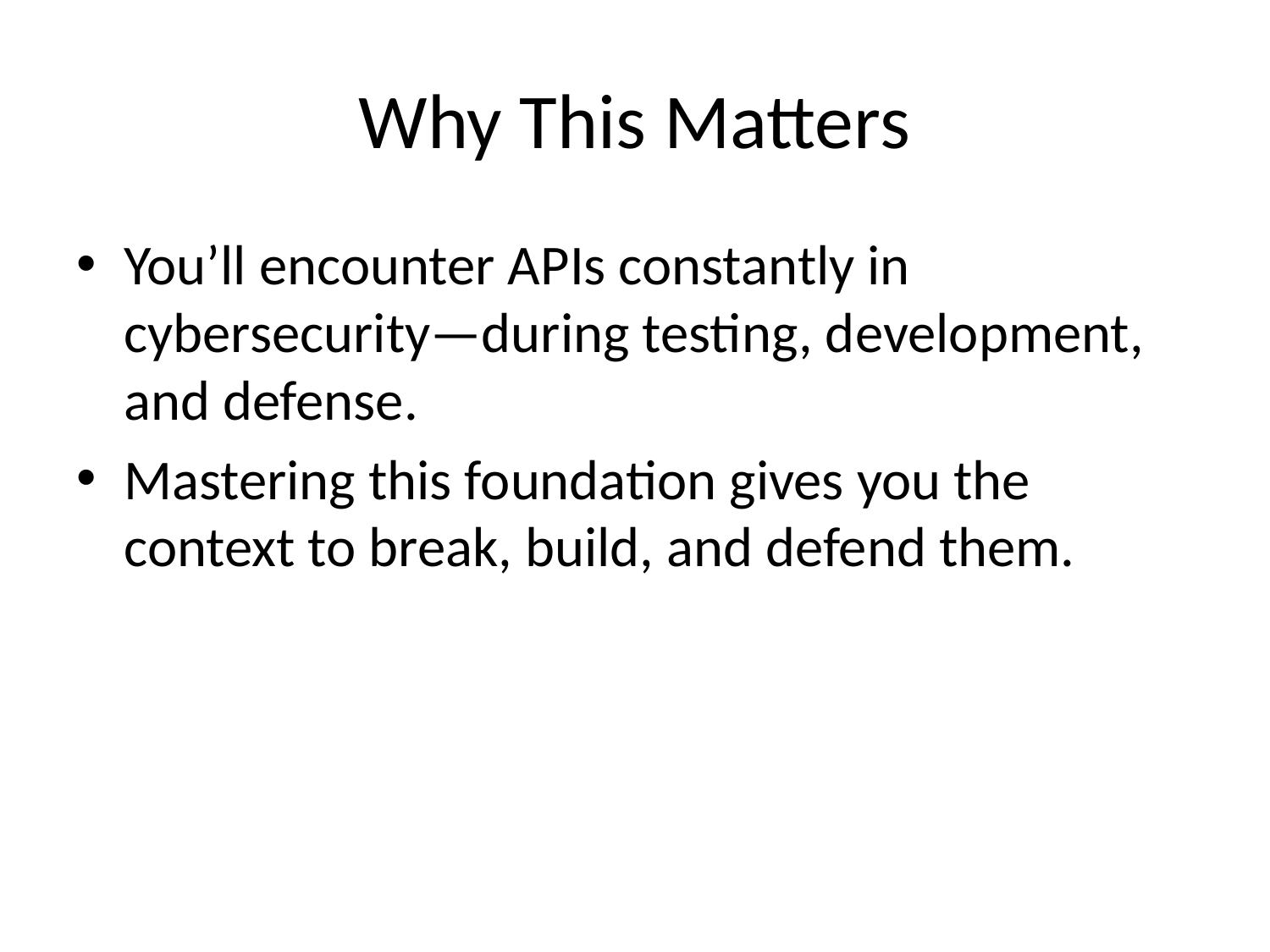

# Why This Matters
You’ll encounter APIs constantly in cybersecurity—during testing, development, and defense.
Mastering this foundation gives you the context to break, build, and defend them.